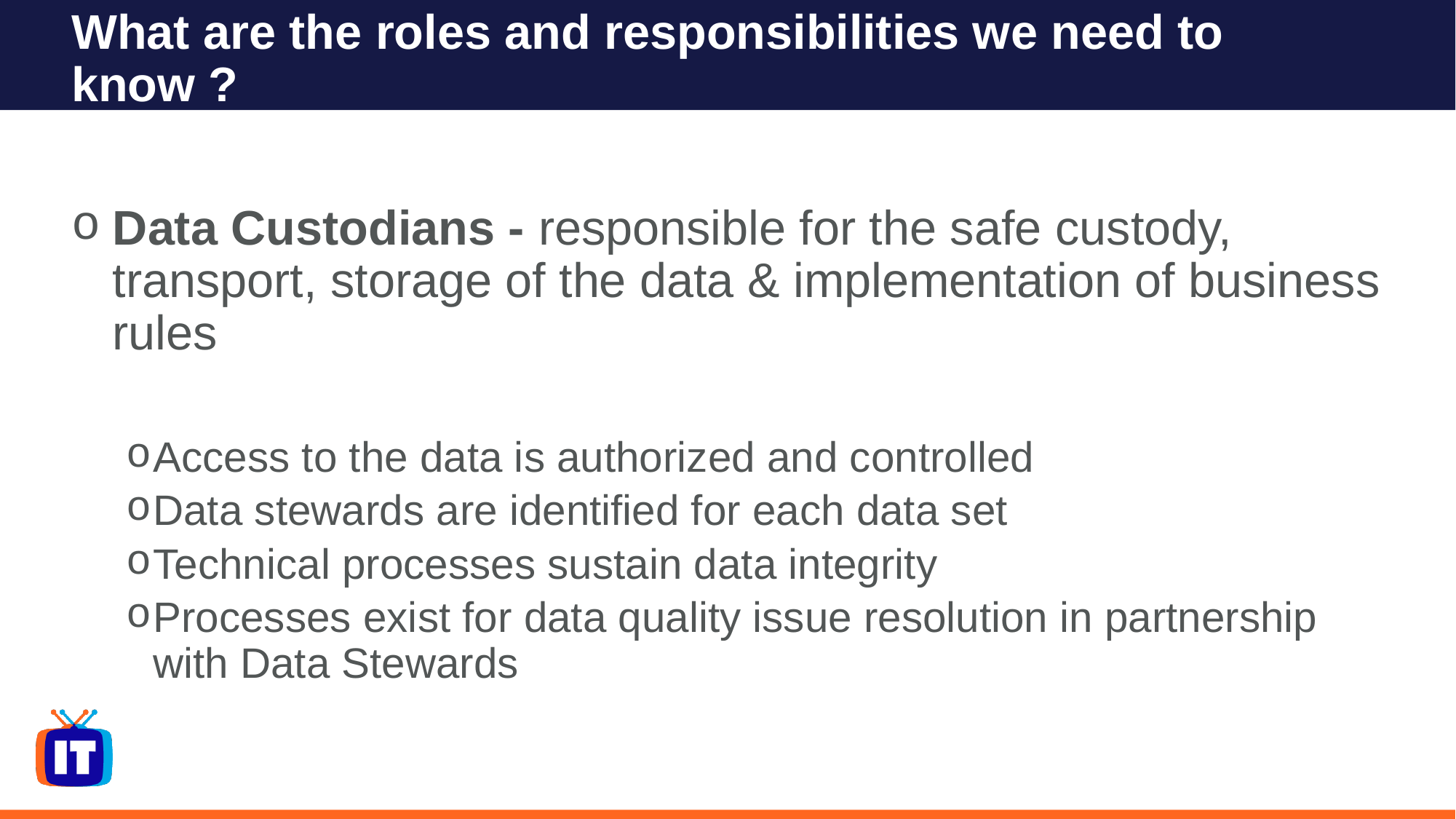

# What are the roles and responsibilities we need to know ?

Data Custodians - responsible for the safe custody, transport, storage of the data & implementation of business rules

Access to the data is authorized and controlled
Data stewards are identified for each data set
Technical processes sustain data integrity
Processes exist for data quality issue resolution in partnership with Data Stewards